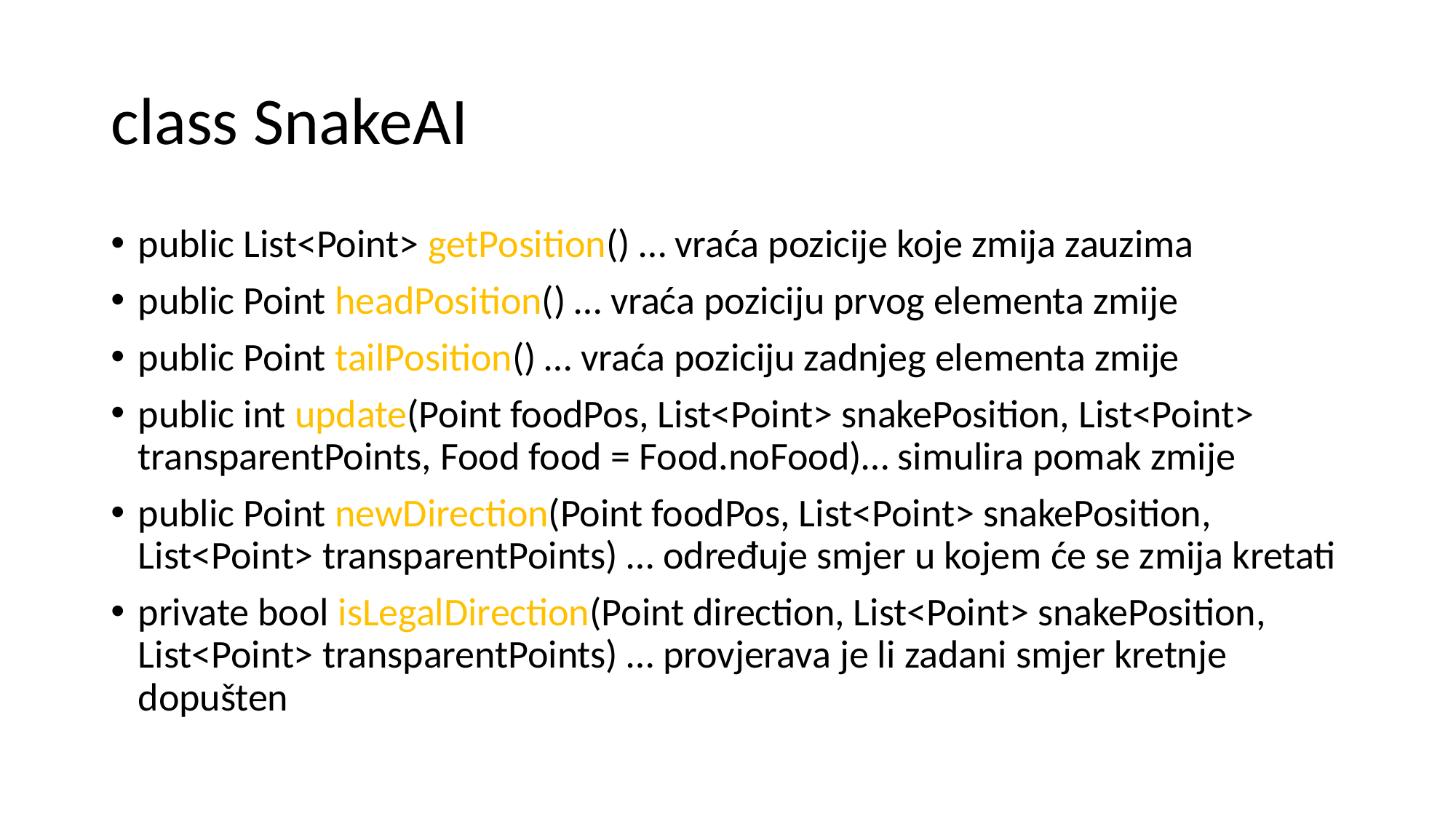

# class SnakeAI
public List<Point> getPosition() … vraća pozicije koje zmija zauzima
public Point headPosition() … vraća poziciju prvog elementa zmije
public Point tailPosition() … vraća poziciju zadnjeg elementa zmije
public int update(Point foodPos, List<Point> snakePosition, List<Point> transparentPoints, Food food = Food.noFood)… simulira pomak zmije
public Point newDirection(Point foodPos, List<Point> snakePosition, List<Point> transparentPoints) … određuje smjer u kojem će se zmija kretati
private bool isLegalDirection(Point direction, List<Point> snakePosition, List<Point> transparentPoints) … provjerava je li zadani smjer kretnje dopušten